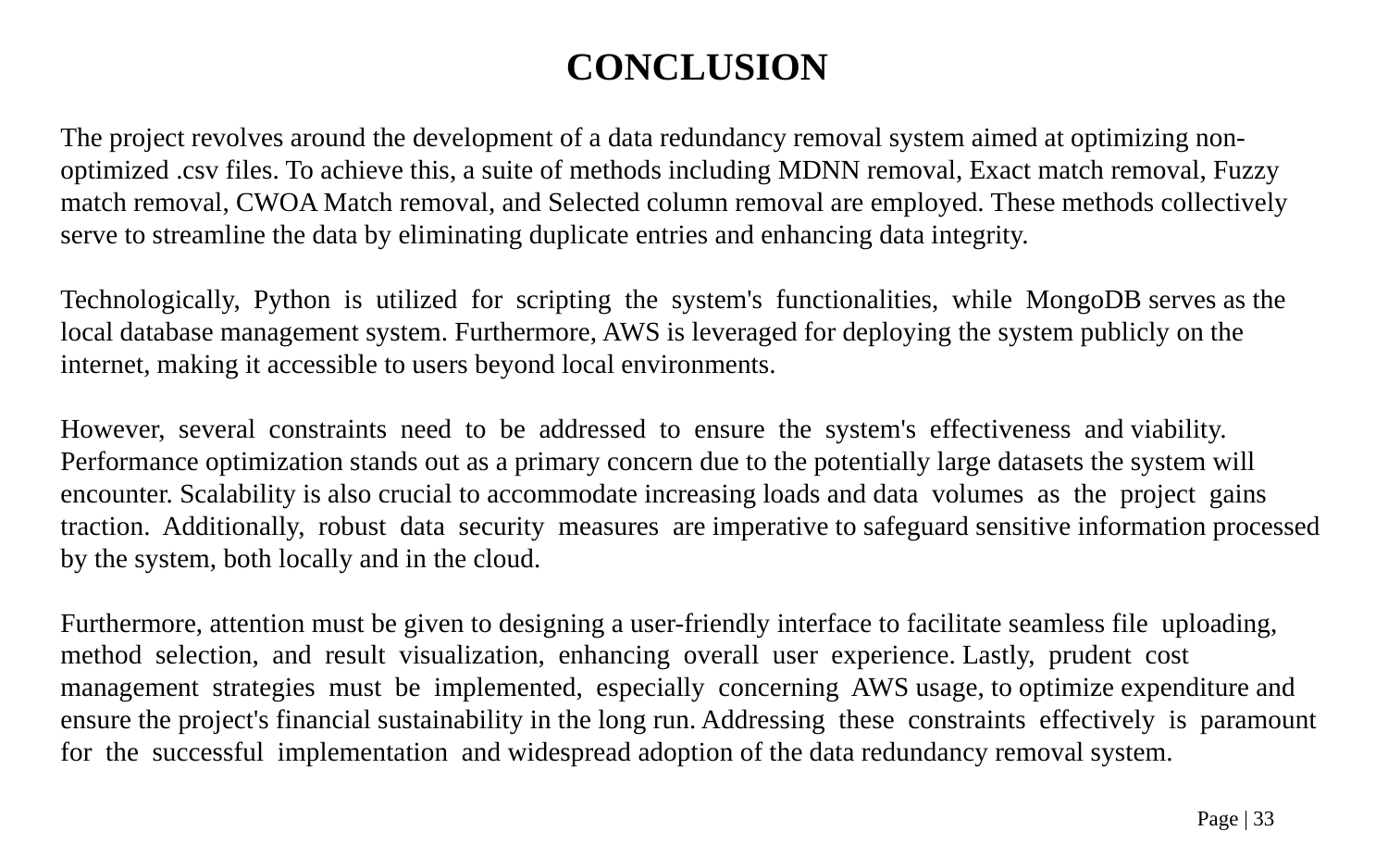

CONCLUSION

The project revolves around the development of a data redundancy removal system aimed at optimizing non-optimized .csv files. To achieve this, a suite of methods including MDNN removal, Exact match removal, Fuzzy match removal, CWOA Match removal, and Selected column removal are employed. These methods collectively serve to streamline the data by eliminating duplicate entries and enhancing data integrity.

Technologically,  Python  is  utilized  for  scripting  the  system's  functionalities,  while  MongoDB serves as the local database management system. Furthermore, AWS is leveraged for deploying the system publicly on the internet, making it accessible to users beyond local environments.

However,  several  constraints  need  to  be  addressed  to  ensure  the  system's  effectiveness  and viability. Performance optimization stands out as a primary concern due to the potentially large datasets the system will encounter. Scalability is also crucial to accommodate increasing loads and data  volumes  as  the  project  gains  traction.  Additionally,  robust  data  security  measures  are imperative to safeguard sensitive information processed by the system, both locally and in the cloud.

Furthermore, attention must be given to designing a user-friendly interface to facilitate seamless file  uploading,  method  selection,  and  result  visualization,  enhancing  overall  user  experience. Lastly,  prudent  cost  management  strategies  must  be  implemented,  especially  concerning  AWS usage, to optimize expenditure and ensure the project's financial sustainability in the long run. Addressing  these  constraints  effectively  is  paramount  for  the  successful  implementation  and widespread adoption of the data redundancy removal system.
Page | 33